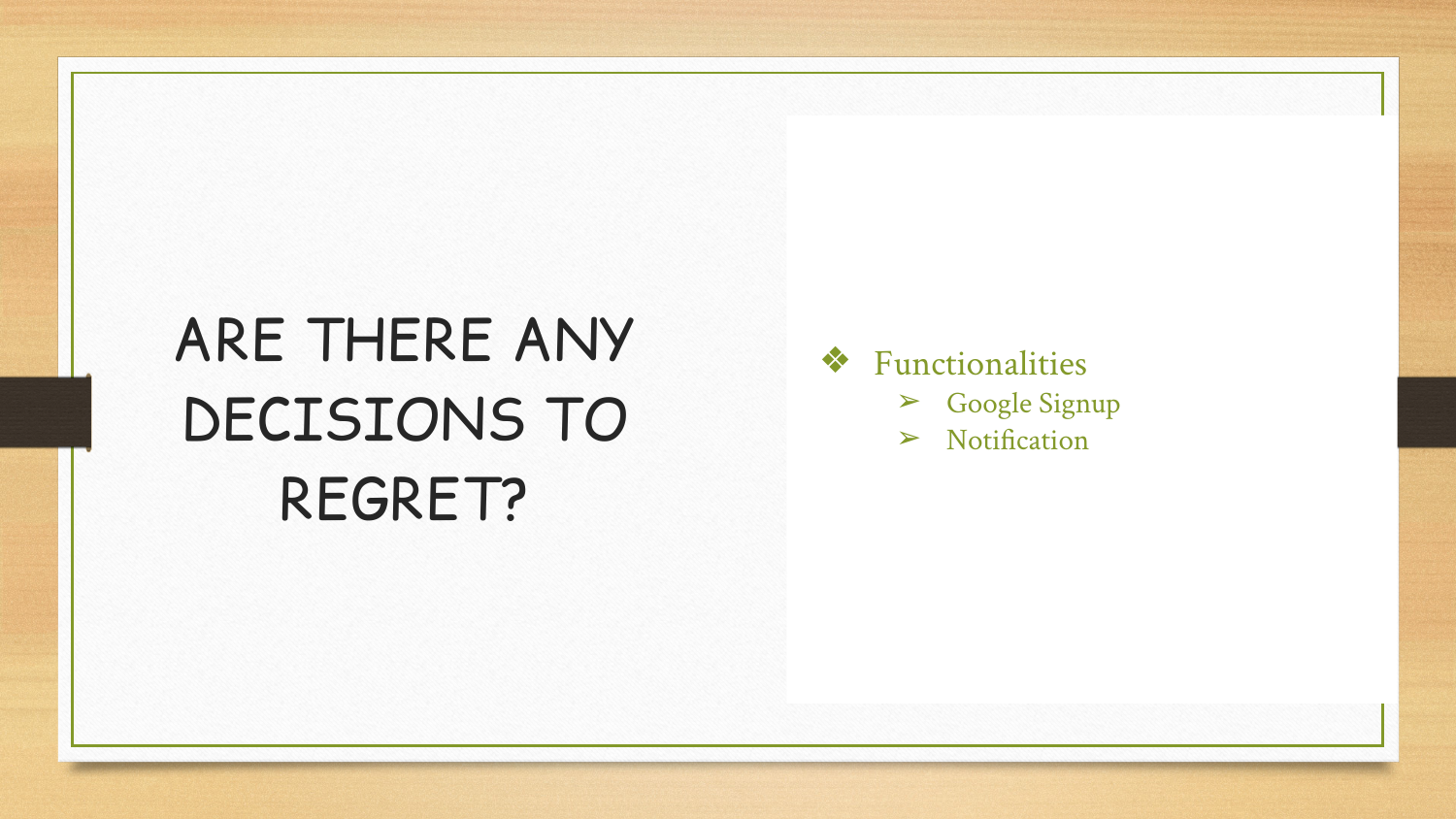

Functionalities
Google Signup
Notification

# ARE THERE ANY DECISIONS TO REGRET?